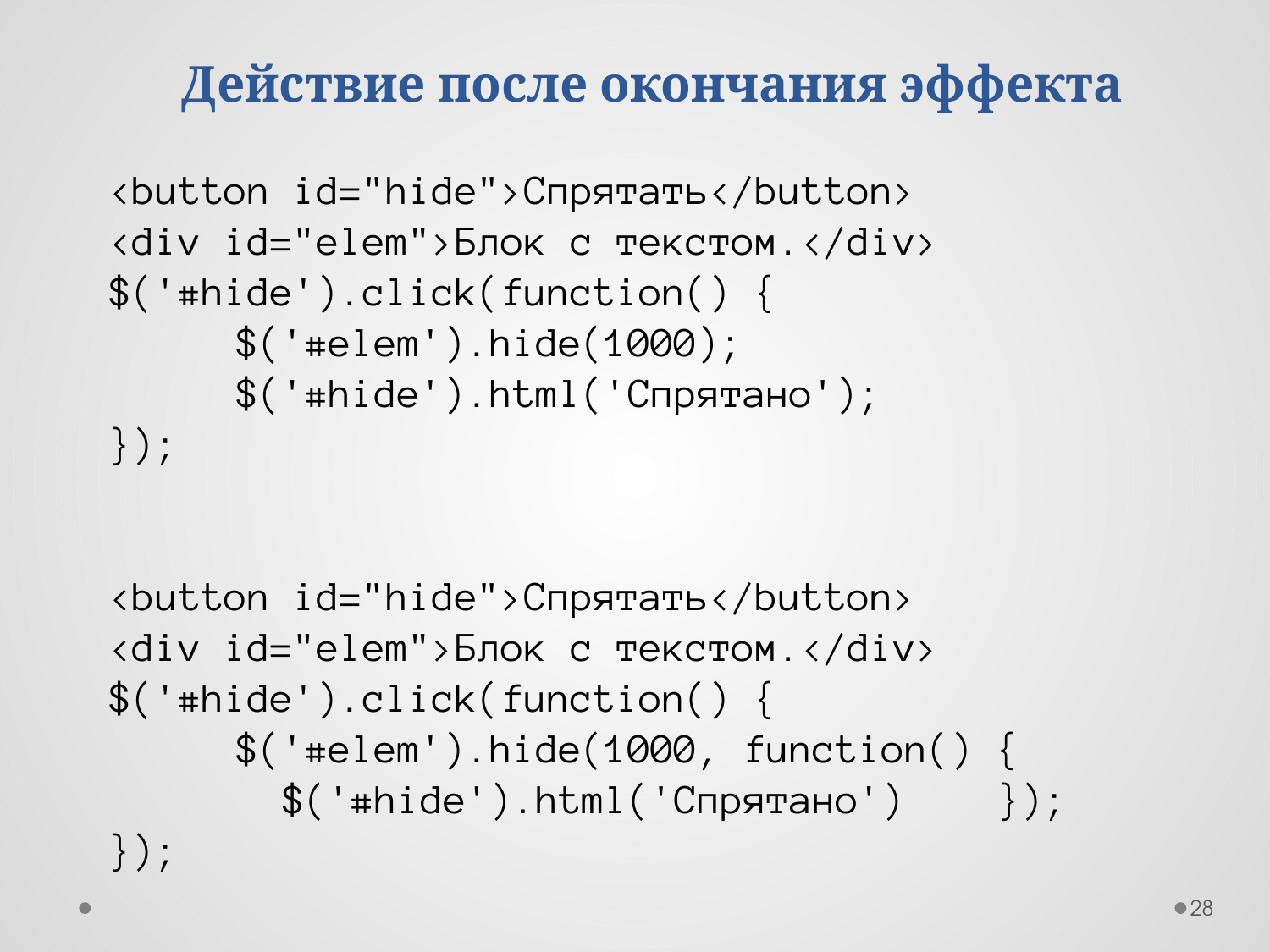

Действие после окончания эффекта
<button id="hide">Спрятать</button>
<div id="elem">Блок с текстом.</div>
$('#hide').click(function() {
	$('#elem').hide(1000);
	$('#hide').html('Спрятано');
});

<button id="hide">Спрятать</button>
<div id="elem">Блок с текстом.</div>
$('#hide').click(function() {
	$('#elem').hide(1000, function() {
	  $('#hide').html('Спрятано')	});
});
28